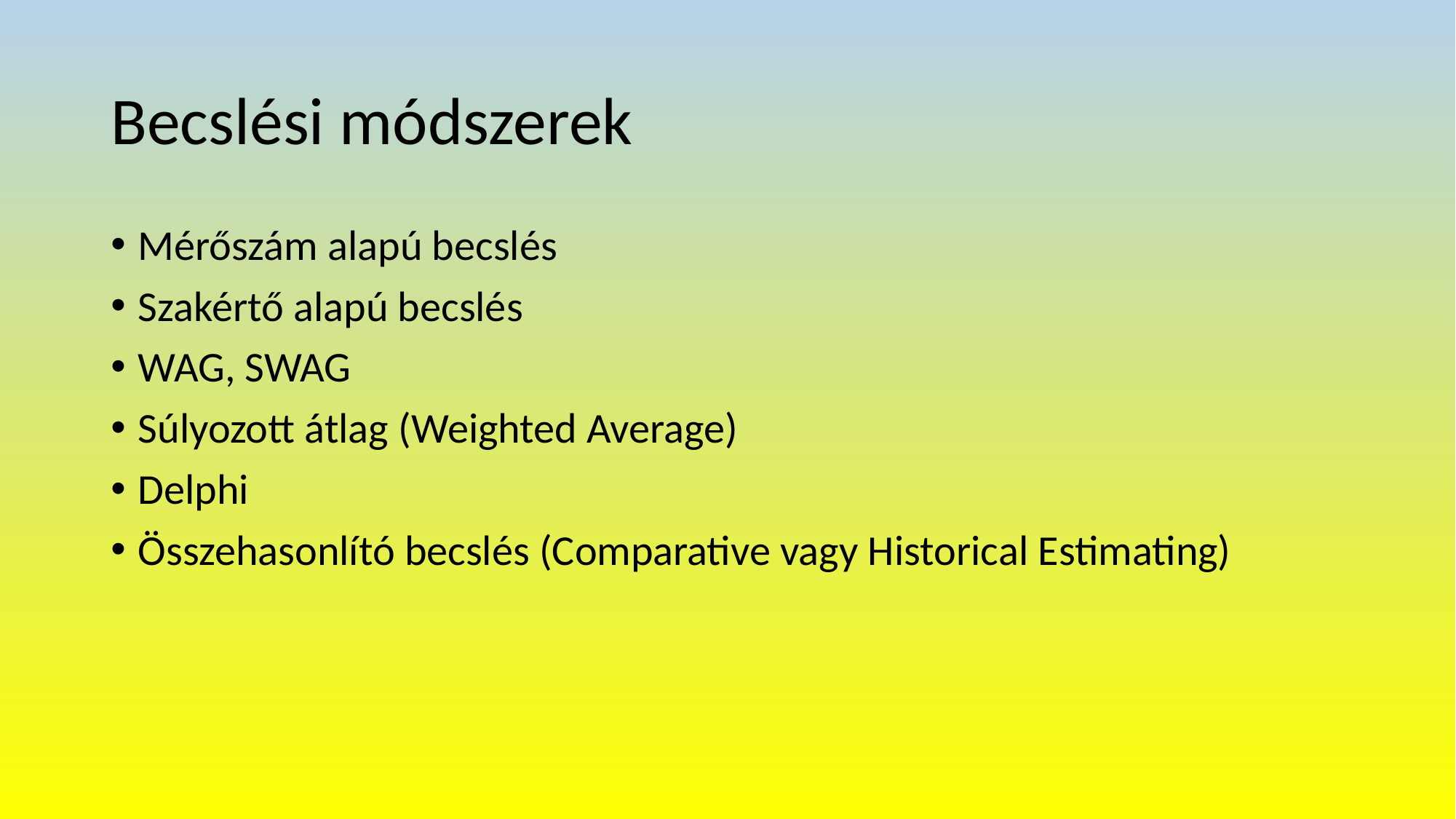

# Becslési módszerek
Mérőszám alapú becslés
Szakértő alapú becslés
WAG, SWAG
Súlyozott átlag (Weighted Average)
Delphi
Összehasonlító becslés (Comparative vagy Historical Estimating)